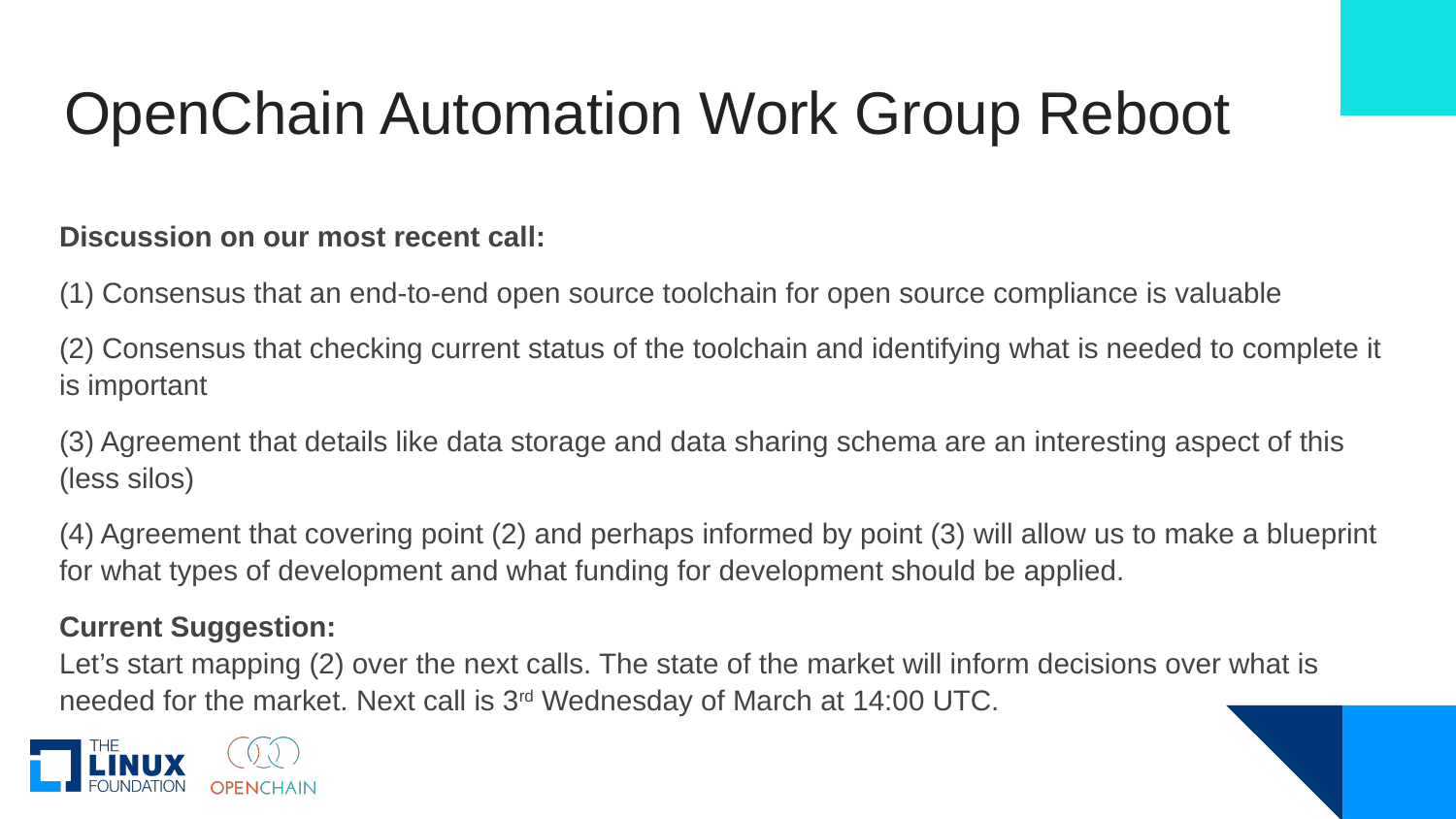

# OpenChain Automation Work Group Reboot
Discussion on our most recent call:
(1) Consensus that an end-to-end open source toolchain for open source compliance is valuable
(2) Consensus that checking current status of the toolchain and identifying what is needed to complete it is important
(3) Agreement that details like data storage and data sharing schema are an interesting aspect of this (less silos)
(4) Agreement that covering point (2) and perhaps informed by point (3) will allow us to make a blueprint for what types of development and what funding for development should be applied.
Current Suggestion:
Let’s start mapping (2) over the next calls. The state of the market will inform decisions over what is needed for the market. Next call is 3rd Wednesday of March at 14:00 UTC.